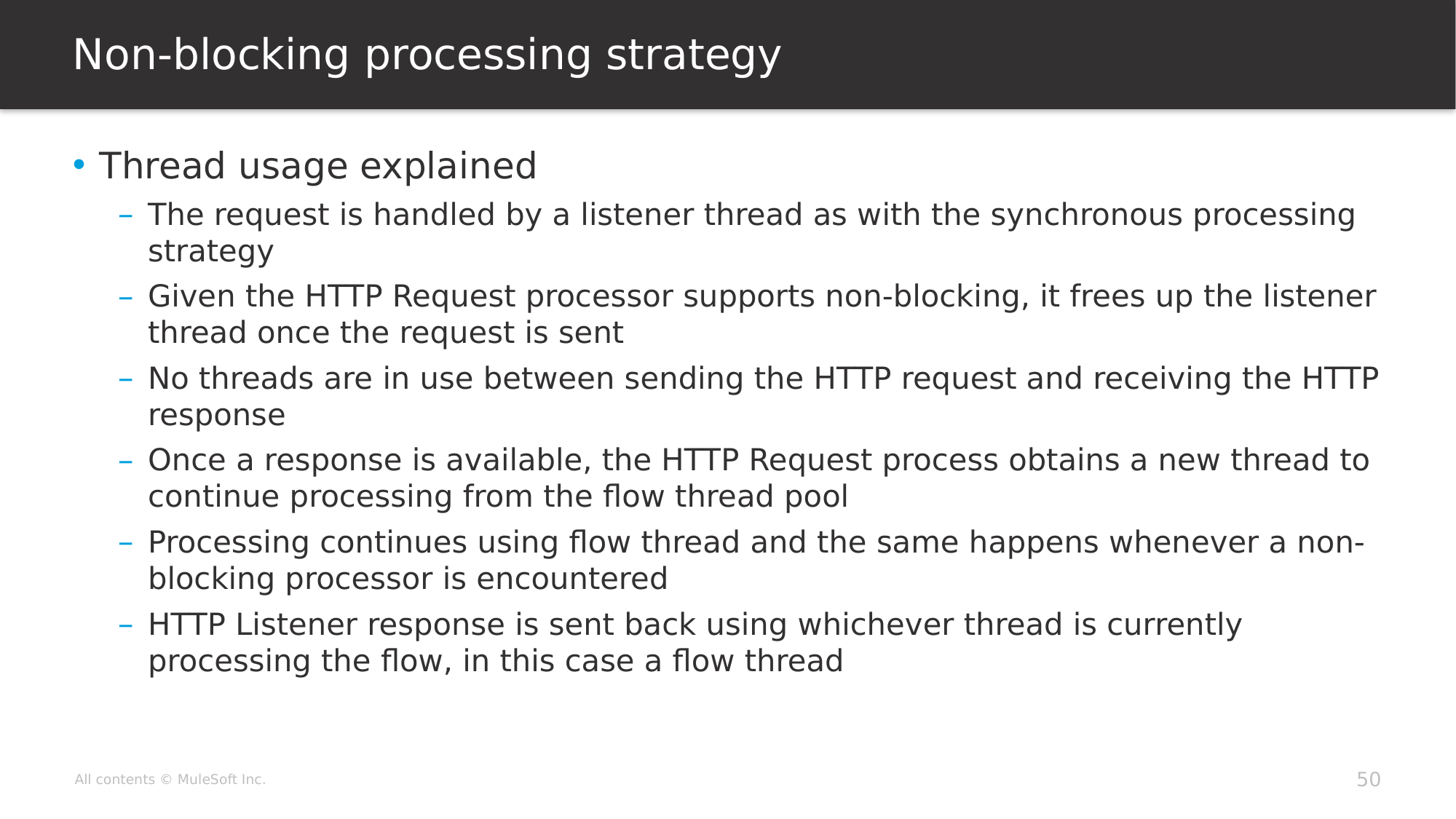

# Non-blocking processing strategy
Thread usage explained
The request is handled by a listener thread as with the synchronous processing strategy
Given the HTTP Request processor supports non-blocking, it frees up the listener thread once the request is sent
No threads are in use between sending the HTTP request and receiving the HTTP response
Once a response is available, the HTTP Request process obtains a new thread to continue processing from the flow thread pool
Processing continues using flow thread and the same happens whenever a non-blocking processor is encountered
HTTP Listener response is sent back using whichever thread is currently processing the flow, in this case a flow thread
50